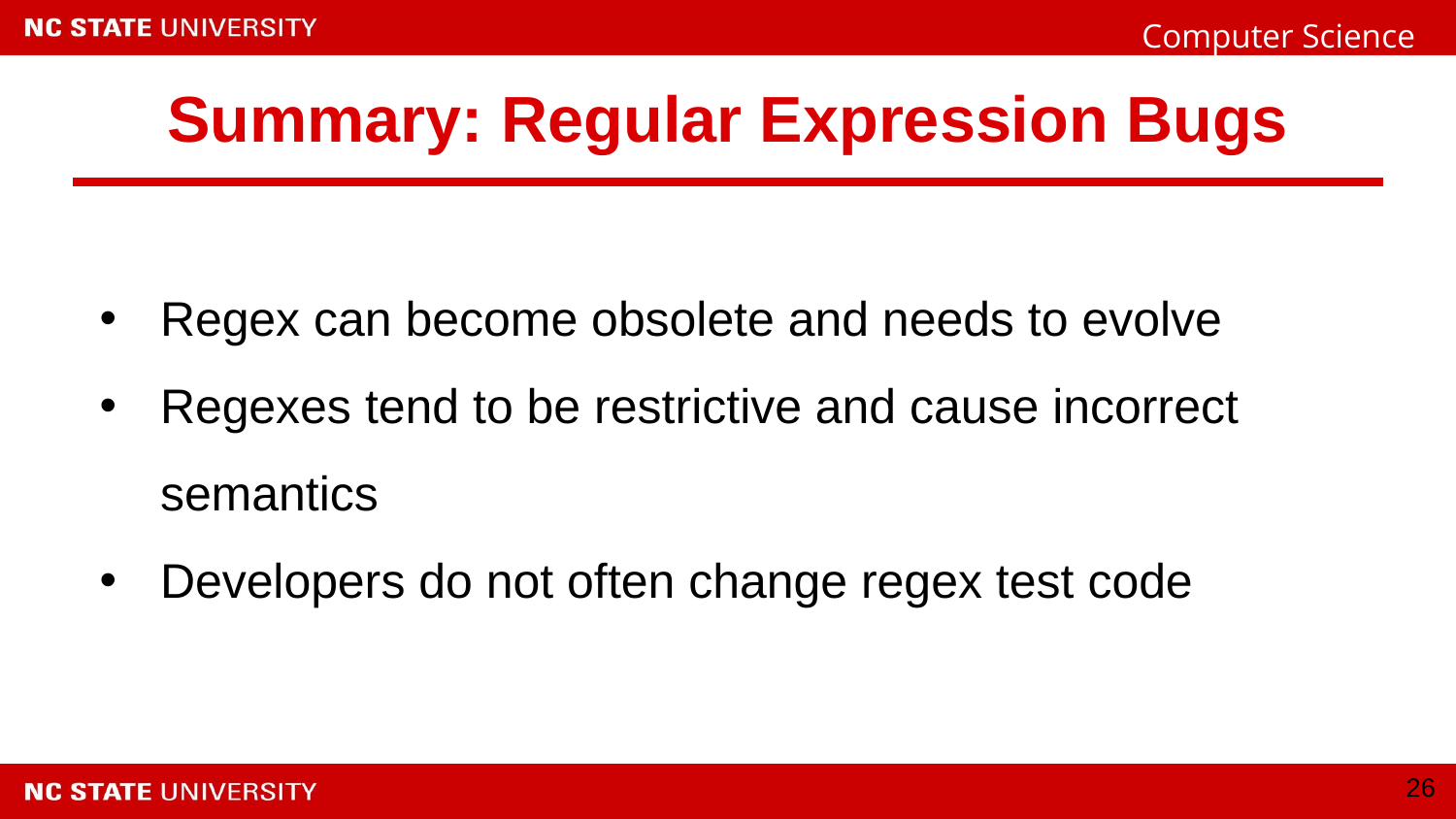

# Summary: Regular Expression Bugs

Regex can become obsolete and needs to evolve
Regexes tend to be restrictive and cause incorrect semantics
Developers do not often change regex test code
26